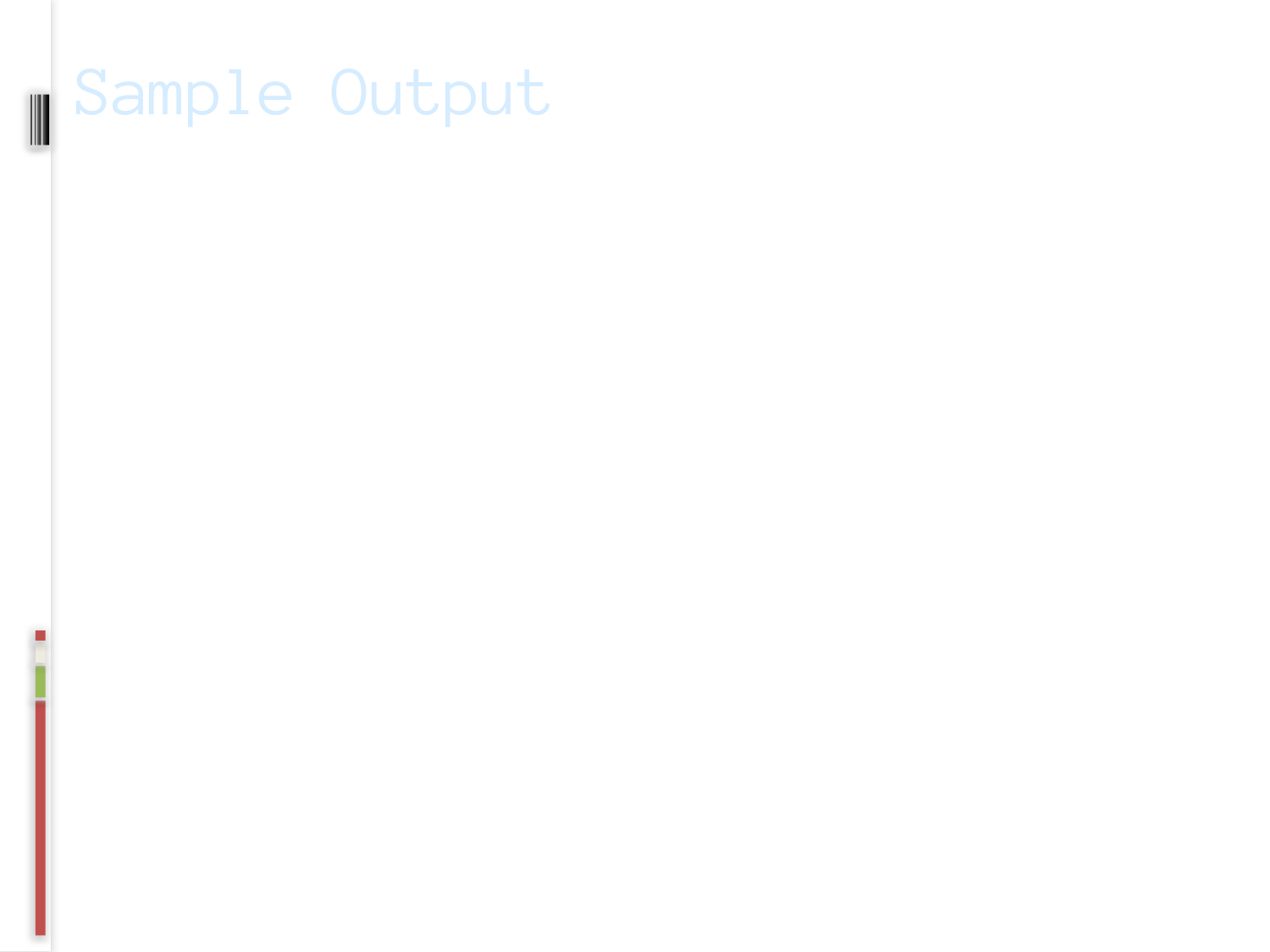

Sample Output
---------------
Me
---------------
{
"last_name": "Russell",
"relationship_status": "Married",
"locale": "en_US",
"hometown": {
"id": "104012476300889",
"name": "Princeton, West Virginia"
},
"quotes": "The only easy day was yesterday.",
"favorite_athletes": [
{
"id": "112063562167357",
"name": "Rich Froning Jr. Fan Site"
}
],